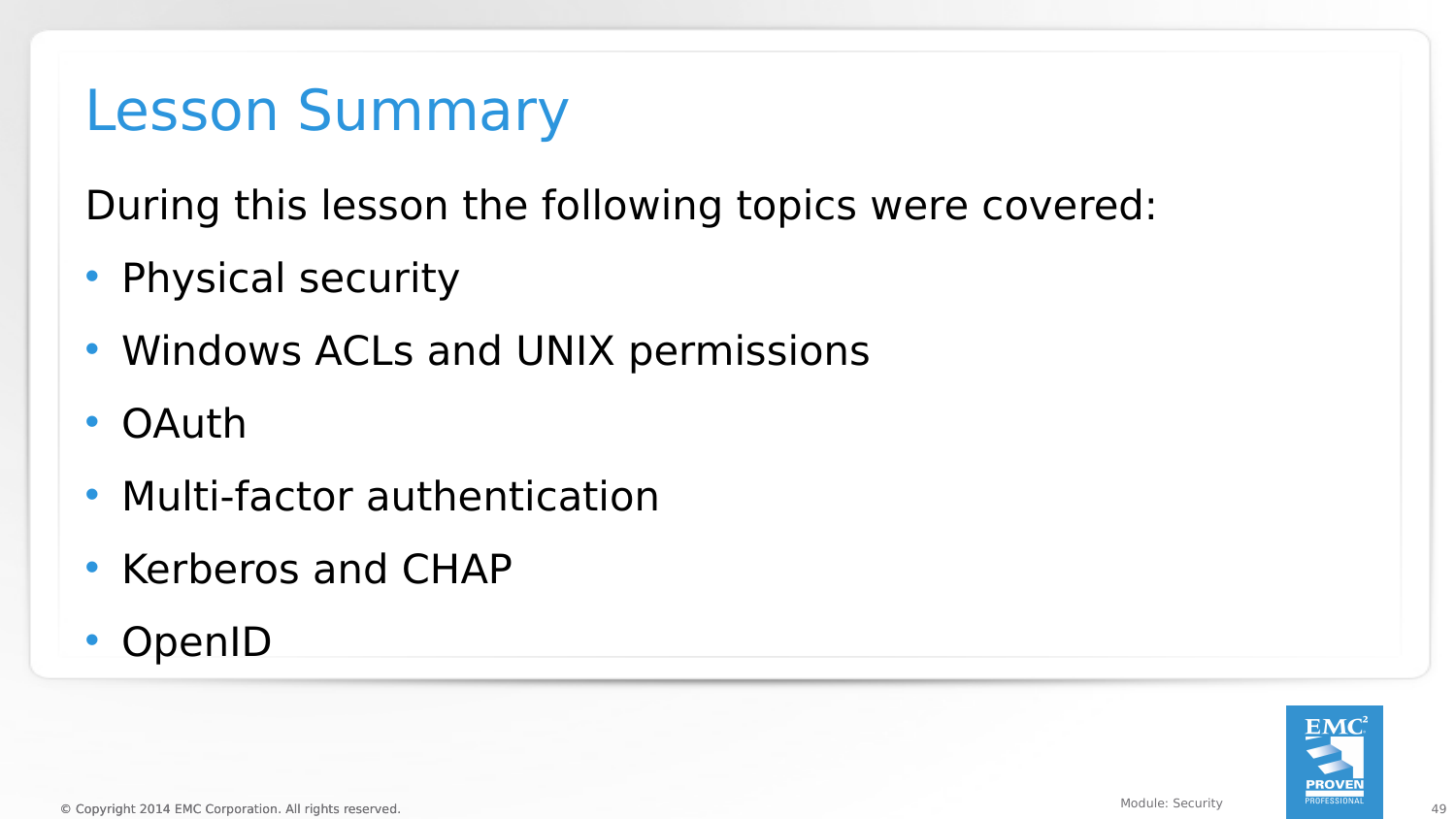

# Lesson Summary
During this lesson the following topics were covered:
Physical security
Windows ACLs and UNIX permissions
OAuth
Multi-factor authentication
Kerberos and CHAP
OpenID
Module: Security